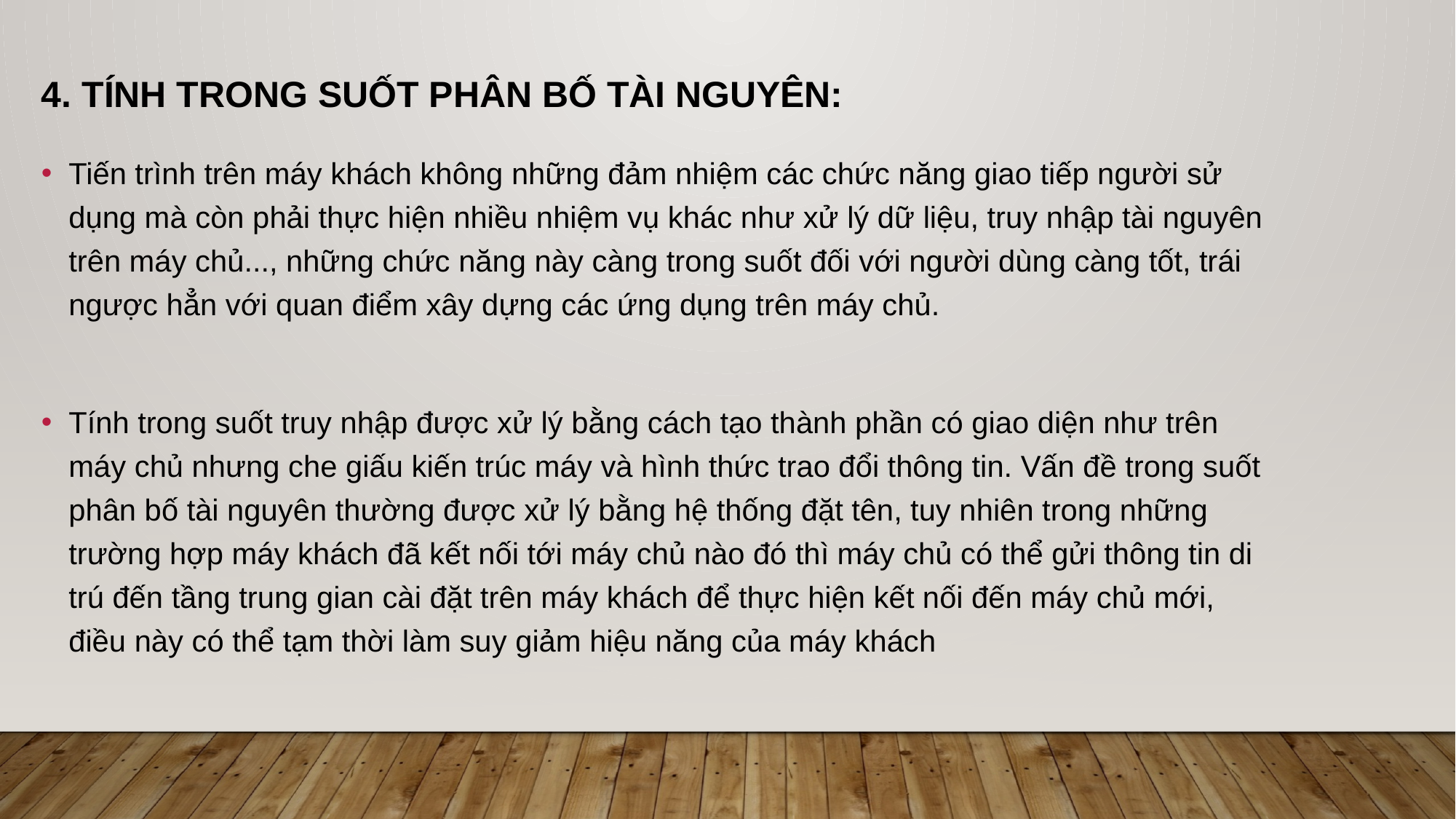

4. Tính trong suốt phân bố tài nguyên:
Tiến trình trên máy khách không những đảm nhiệm các chức năng giao tiếp người sử dụng mà còn phải thực hiện nhiều nhiệm vụ khác như xử lý dữ liệu, truy nhập tài nguyên trên máy chủ..., những chức năng này càng trong suốt đối với người dùng càng tốt, trái ngược hẳn với quan điểm xây dựng các ứng dụng trên máy chủ.

Tính trong suốt truy nhập được xử lý bằng cách tạo thành phần có giao diện như trên máy chủ nhưng che giấu kiến trúc máy và hình thức trao đổi thông tin. Vấn đề trong suốt phân bố tài nguyên thường được xử lý bằng hệ thống đặt tên, tuy nhiên trong những trường hợp máy khách đã kết nối tới máy chủ nào đó thì máy chủ có thể gửi thông tin di trú đến tầng trung gian cài đặt trên máy khách để thực hiện kết nối đến máy chủ mới, điều này có thể tạm thời làm suy giảm hiệu năng của máy khách